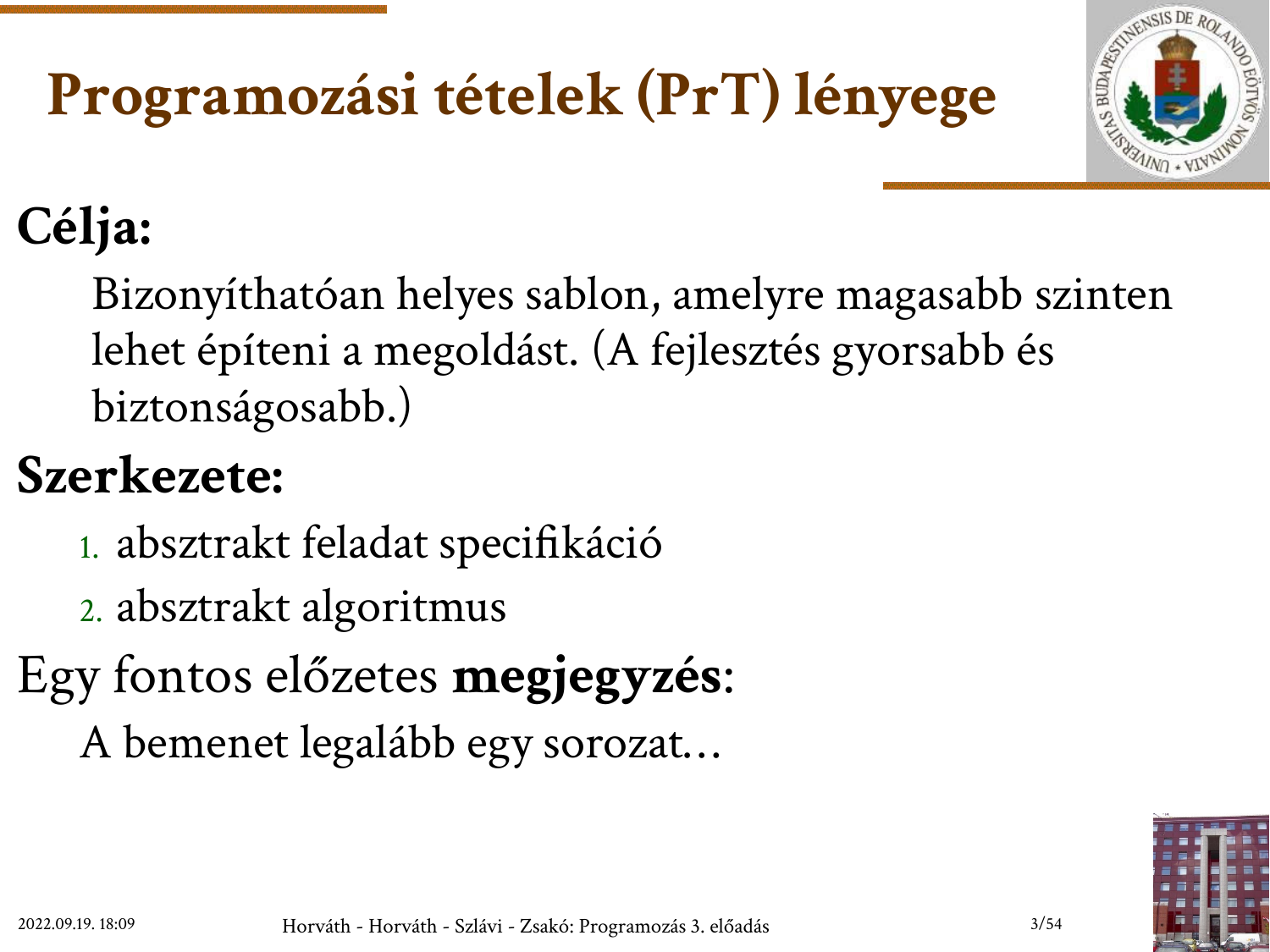

# Programozási tételek (PrT) lényege
Célja:
	Bizonyíthatóan helyes sablon, amelyre magasabb szinten lehet építeni a megoldást. (A fejlesztés gyorsabb és biztonságosabb.)
Szerkezete:
absztrakt feladat specifikáció
absztrakt algoritmus
Egy fontos előzetes megjegyzés:
A bemenet legalább egy sorozat…
2022.09.19. 18:09
Horváth - Horváth - Szlávi - Zsakó: Programozás 3. előadás
3/54